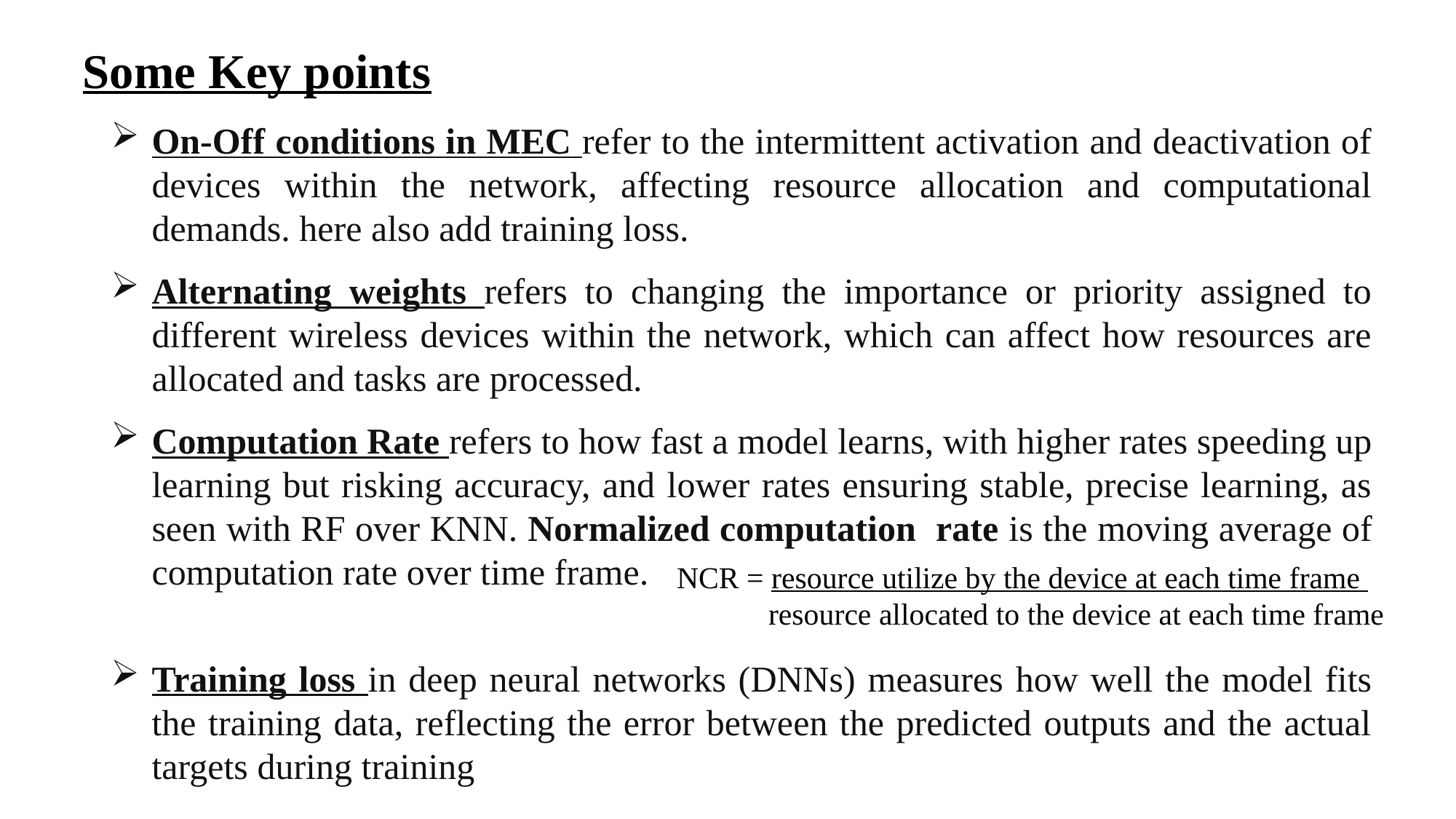

# Some Key points
On-Off conditions in MEC refer to the intermittent activation and deactivation of devices within the network, affecting resource allocation and computational demands. here also add training loss.

Alternating weights refers to changing the importance or priority assigned to different wireless devices within the network, which can affect how resources are allocated and tasks are processed.

Computation Rate refers to how fast a model learns, with higher rates speeding up learning but risking accuracy, and lower rates ensuring stable, precise learning, as seen with RF over KNN. Normalized computation  rate is the moving average of computation rate over time frame.

Training loss in deep neural networks (DNNs) measures how well the model fits the training data, reflecting the error between the predicted outputs and the actual targets during training
NCR = resource utilize by the device at each time frame
            resource allocated to the device at each time frame